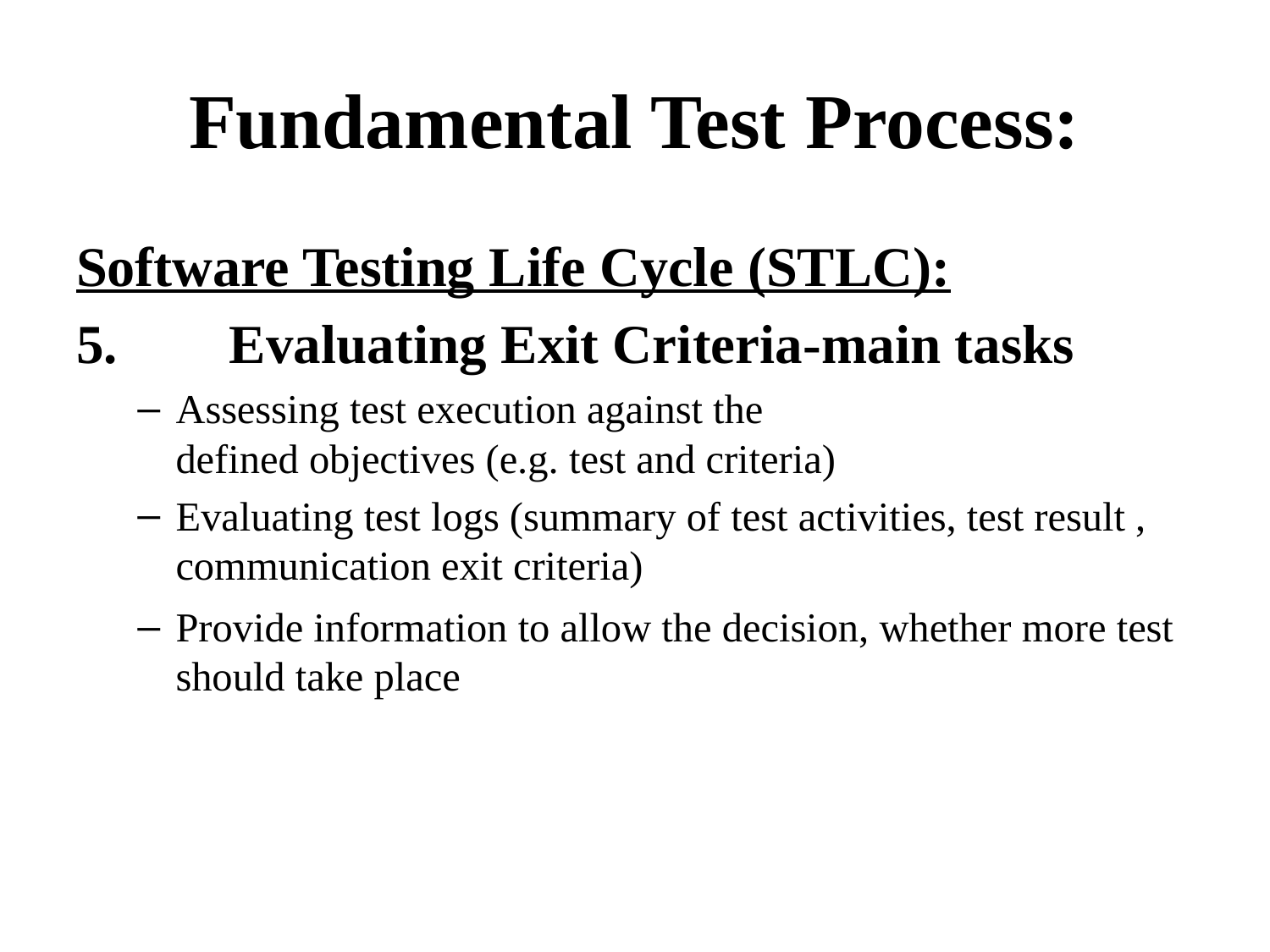

# Fundamental Test Process:
Software Testing Life Cycle (STLC):
Evaluating Exit Criteria-main tasks
Assessing test execution against the
defined objectives (e.g. test and criteria)
Evaluating test logs (summary of test activities, test result , communication exit criteria)
Provide information to allow the decision, whether more test should take place